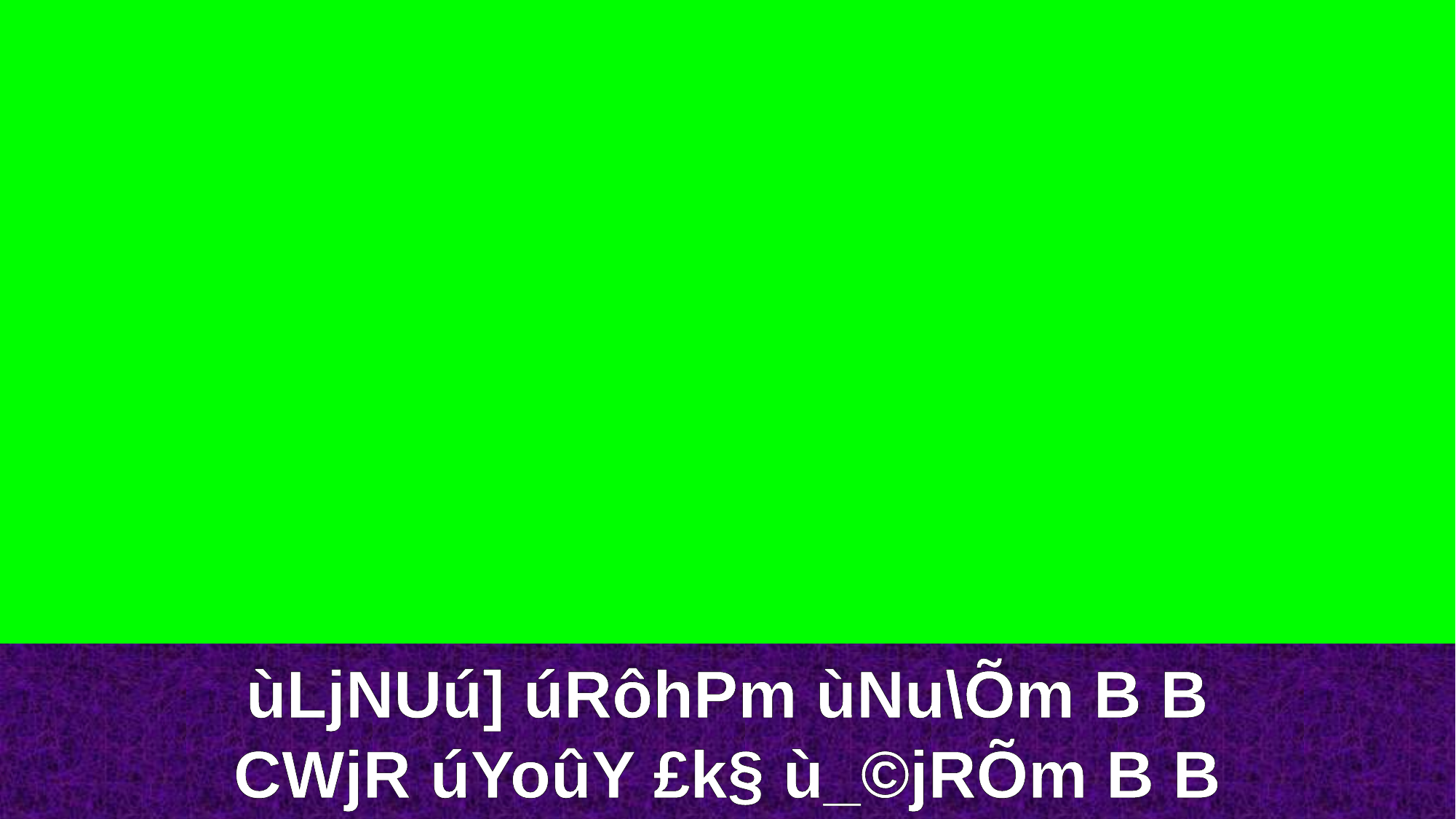

ùLjNUú] úRôhPm ùNu\Õm B B
CWjR úYoûY £k§ ù_©jRÕm B B